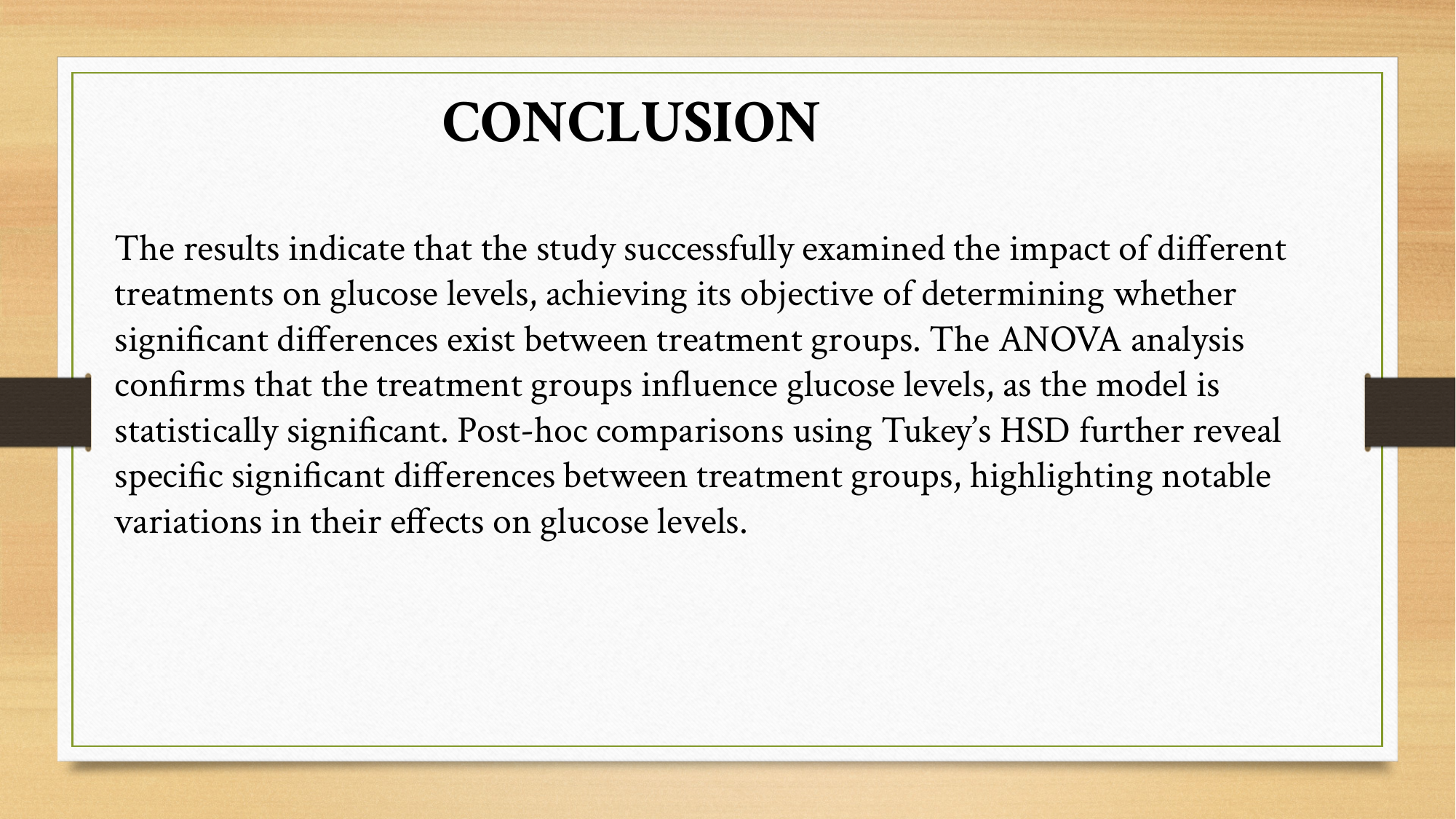

CONCLUSION
The results indicate that the study successfully examined the impact of different
treatments on glucose levels, achieving its objective of determining whether
significant differences exist between treatment groups. The ANOVA analysis
confirms that the treatment groups influence glucose levels, as the model is
statistically significant. Post-hoc comparisons using Tukey’s HSD further reveal
specific significant differences between treatment groups, highlighting notable
variations in their effects on glucose levels.